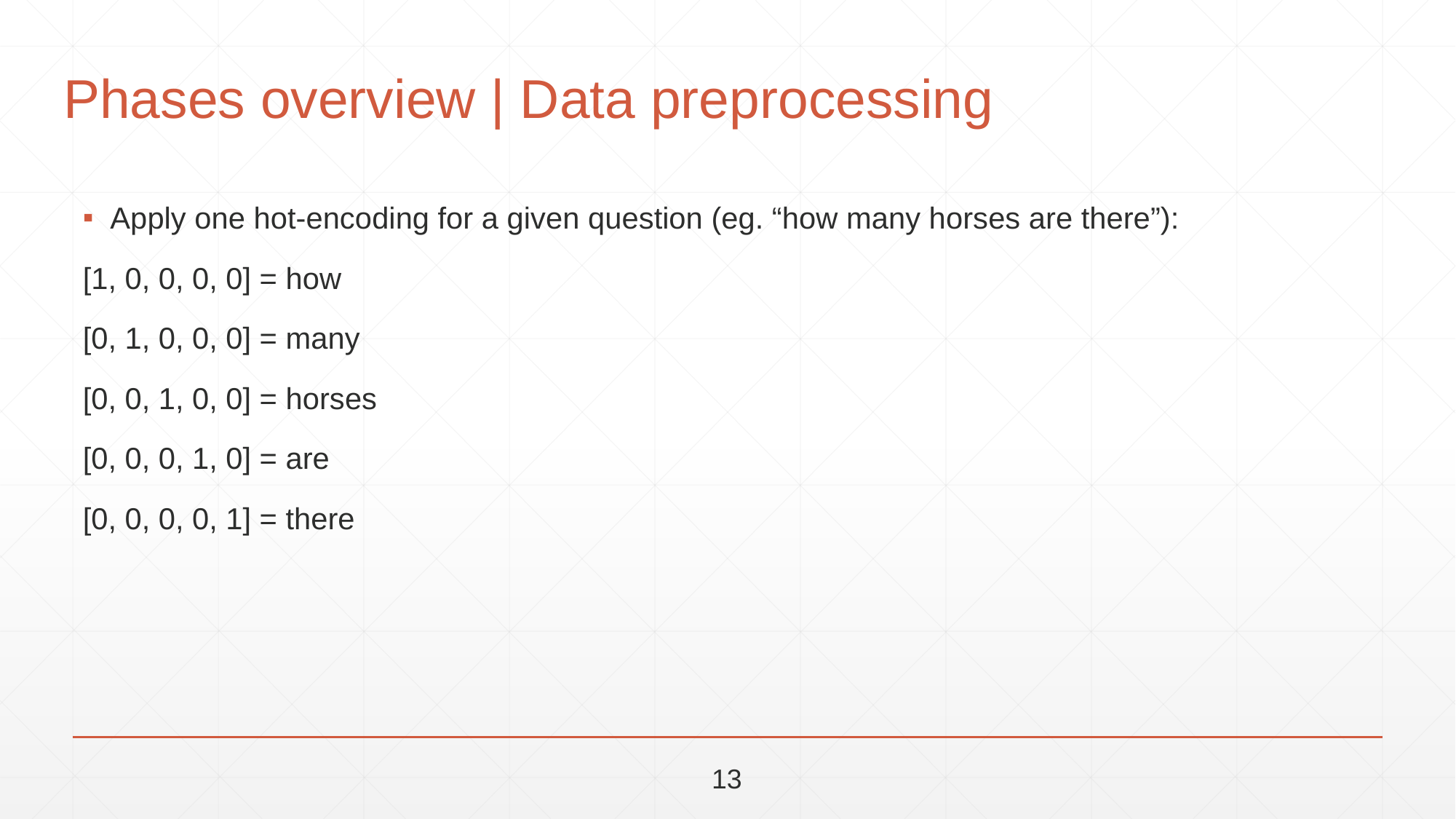

# Phases overview | Data preprocessing
Apply one hot-encoding for a given question (eg. “how many horses are there”):
[1, 0, 0, 0, 0] = how
[0, 1, 0, 0, 0] = many
[0, 0, 1, 0, 0] = horses
[0, 0, 0, 1, 0] = are
[0, 0, 0, 0, 1] = there
13